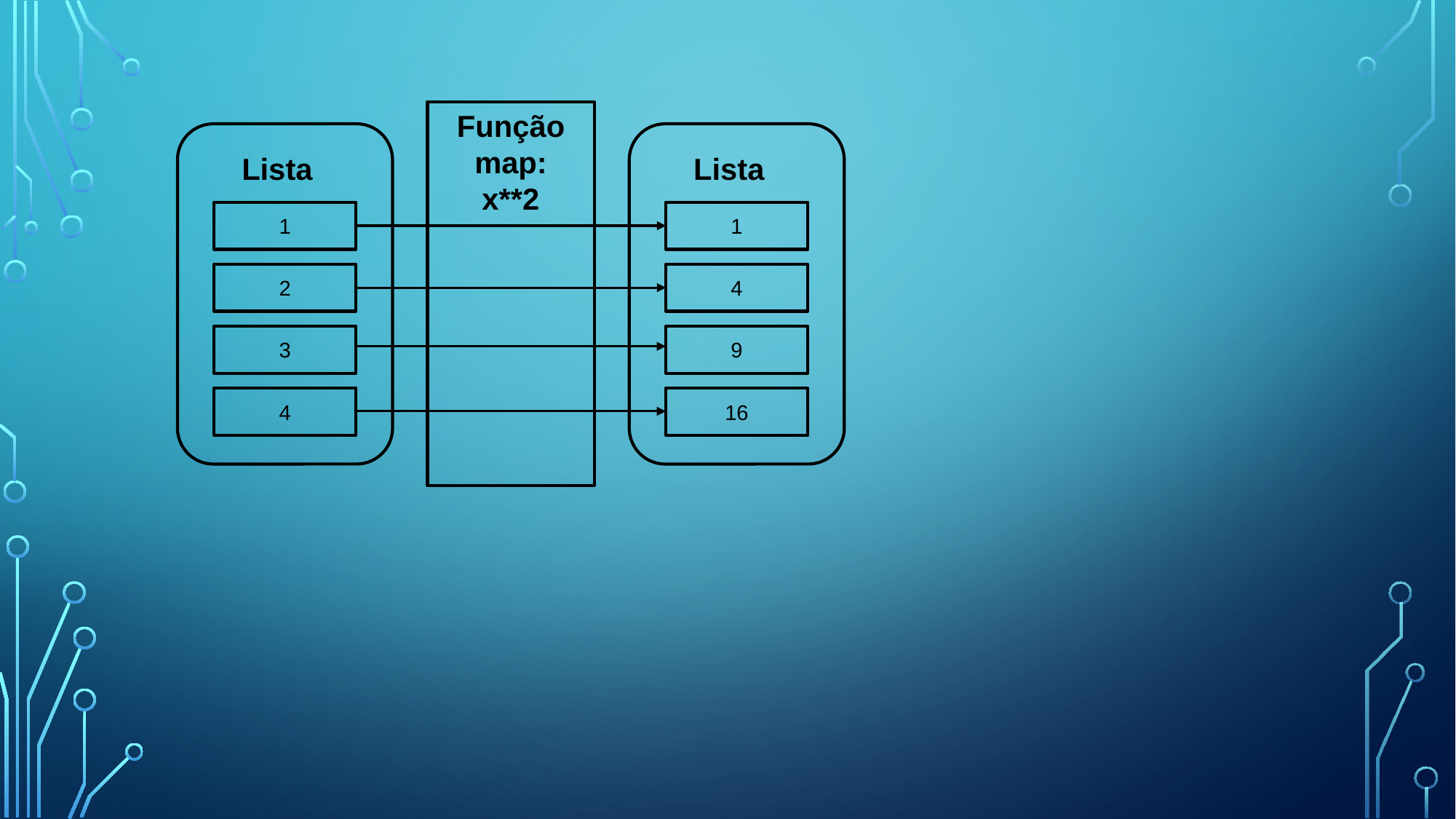

Função map:
x**2

Lista
Lista
1
1
2
4
3
9
4
16